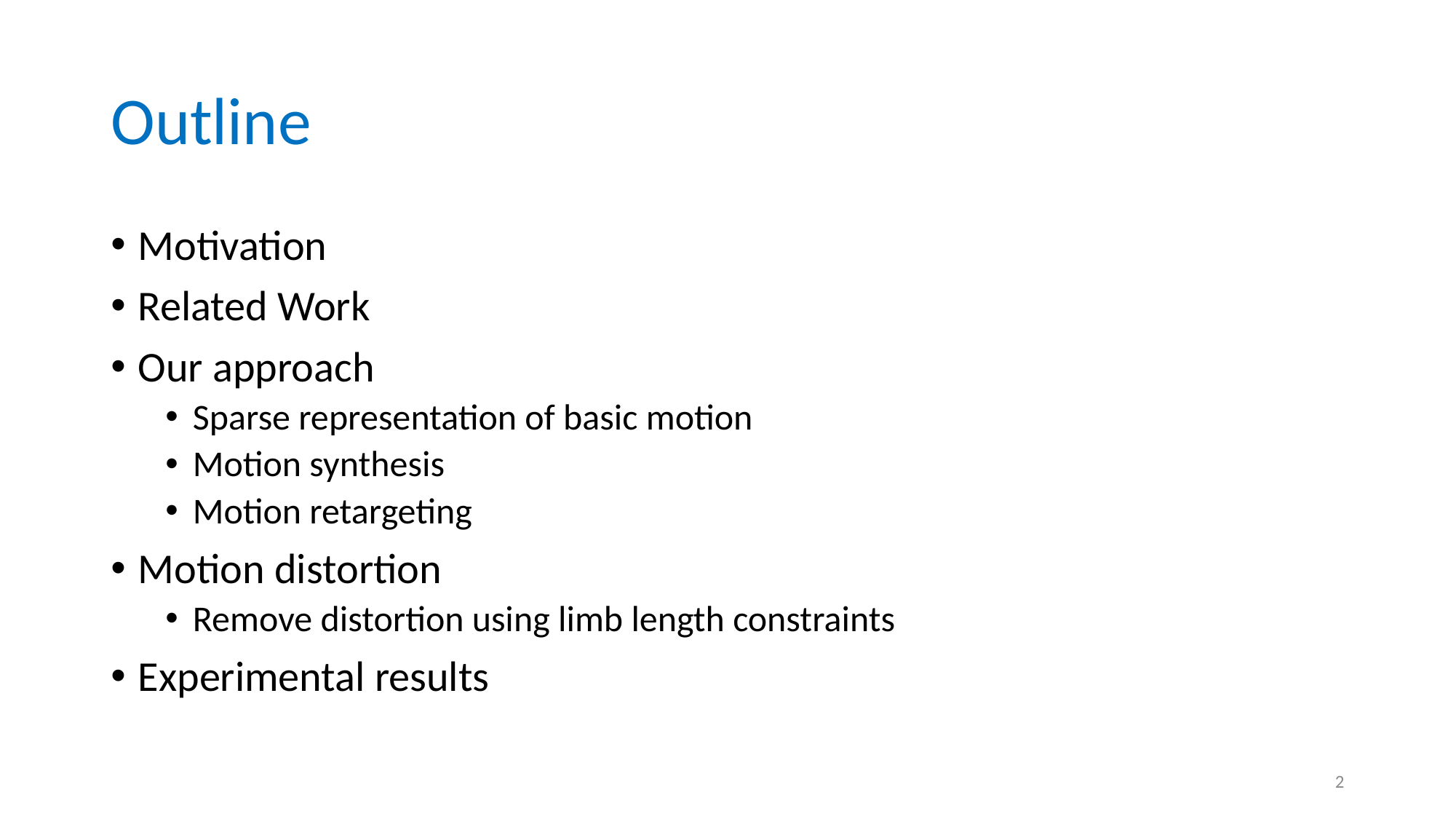

# Outline
Motivation
Related Work
Our approach
Sparse representation of basic motion
Motion synthesis
Motion retargeting
Motion distortion
Remove distortion using limb length constraints
Experimental results

2